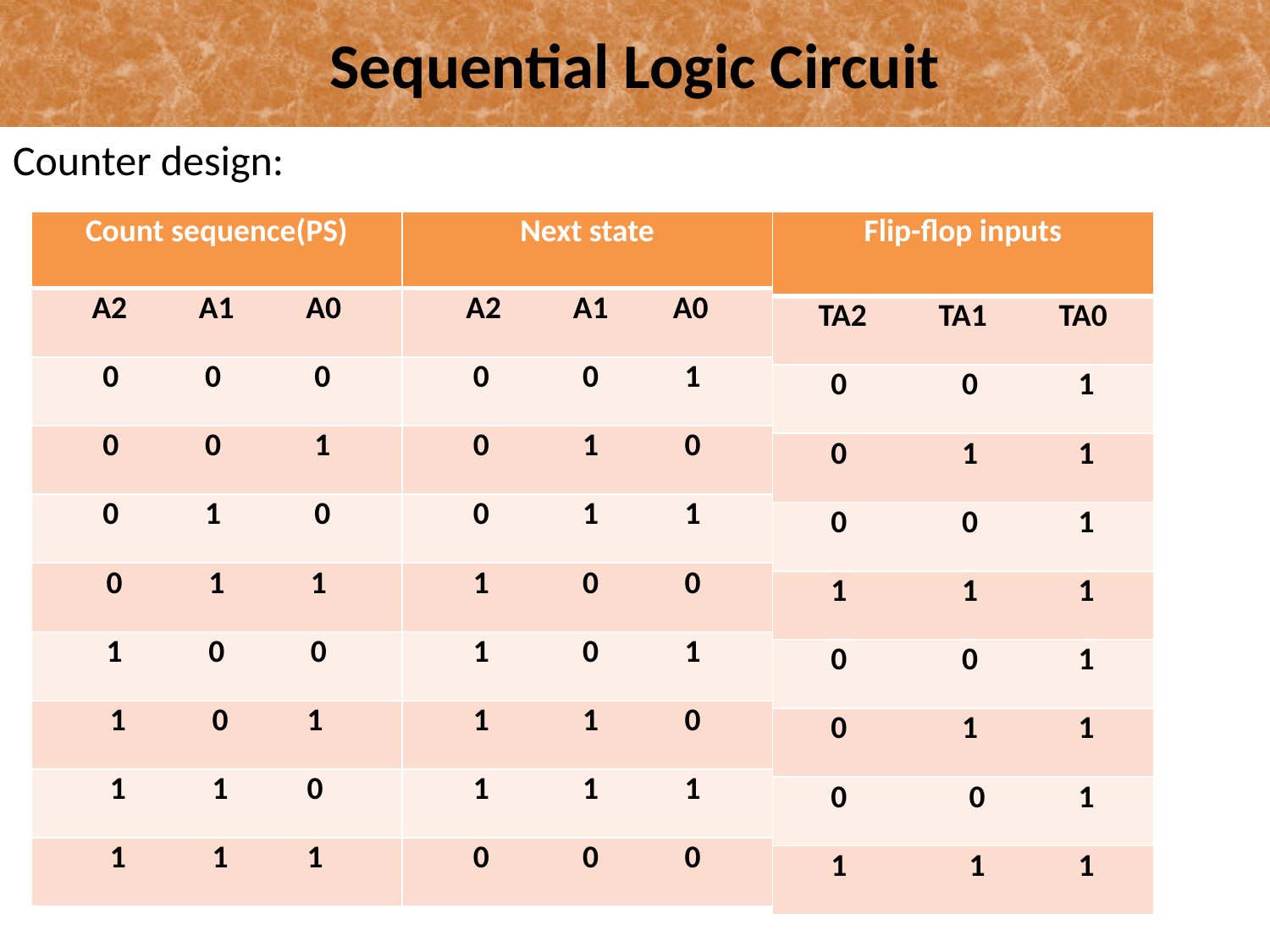

# Sequential Logic Circuit
Counter design:
| Count sequence(PS) | Next state |
| --- | --- |
| A2 A1 A0 | A2 A1 A0 |
| 0 0 0 | 0 0 1 |
| 0 0 1 | 0 1 0 |
| 0 1 0 | 0 1 1 |
| 0 1 1 | 1 0 0 |
| 1 0 0 | 1 0 1 |
| 1 0 1 | 1 1 0 |
| 1 1 0 | 1 1 1 |
| 1 1 1 | 0 0 0 |
| Flip-flop inputs |
| --- |
| TA2 TA1 TA0 |
| 0 0 1 |
| 0 1 1 |
| 0 0 1 |
| 1 1 1 |
| 0 0 1 |
| 0 1 1 |
| 0 0 1 |
| 1 1 1 |